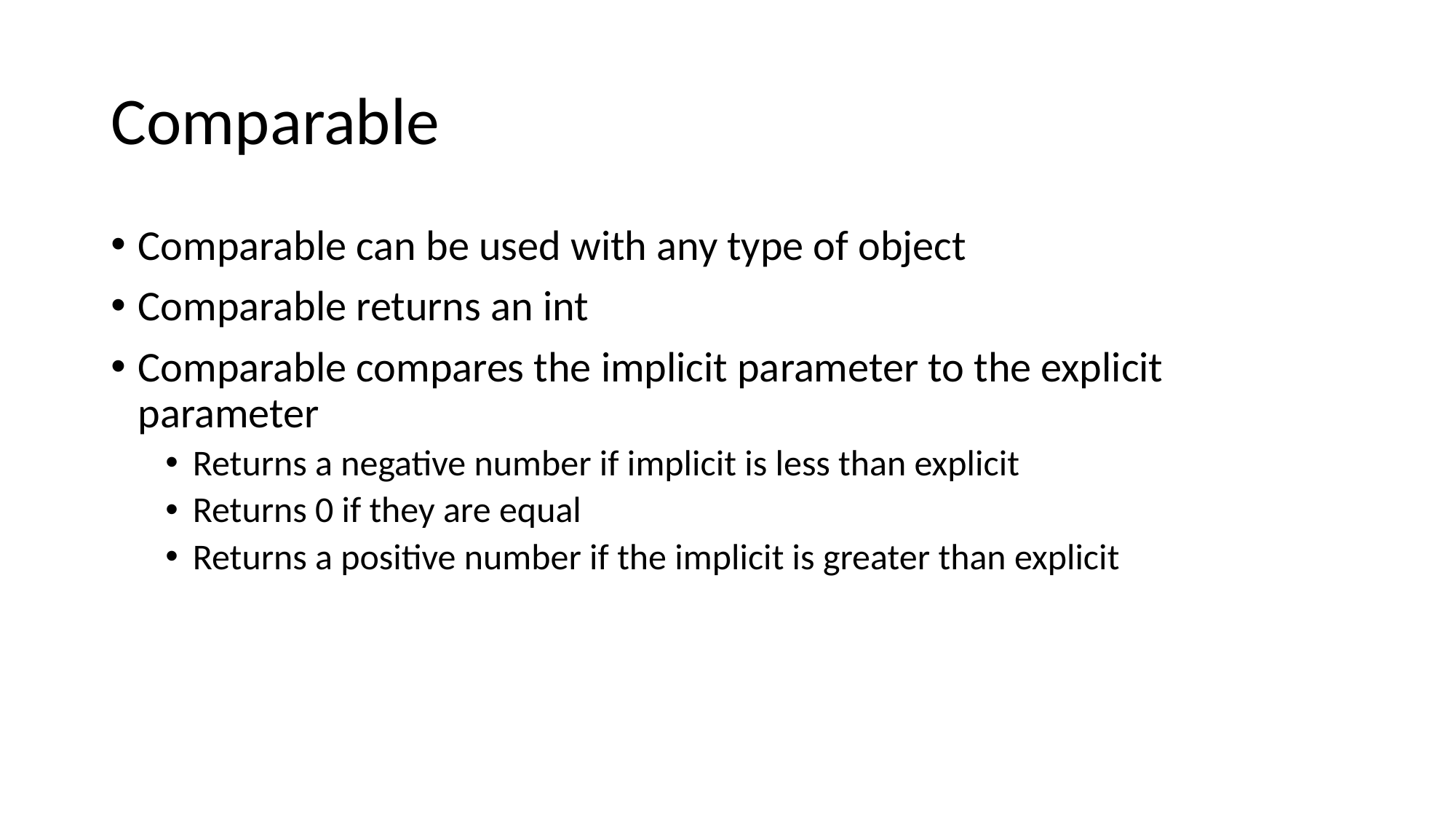

# Comparable
Comparable can be used with any type of object
Comparable returns an int
Comparable compares the implicit parameter to the explicit parameter
Returns a negative number if implicit is less than explicit
Returns 0 if they are equal
Returns a positive number if the implicit is greater than explicit